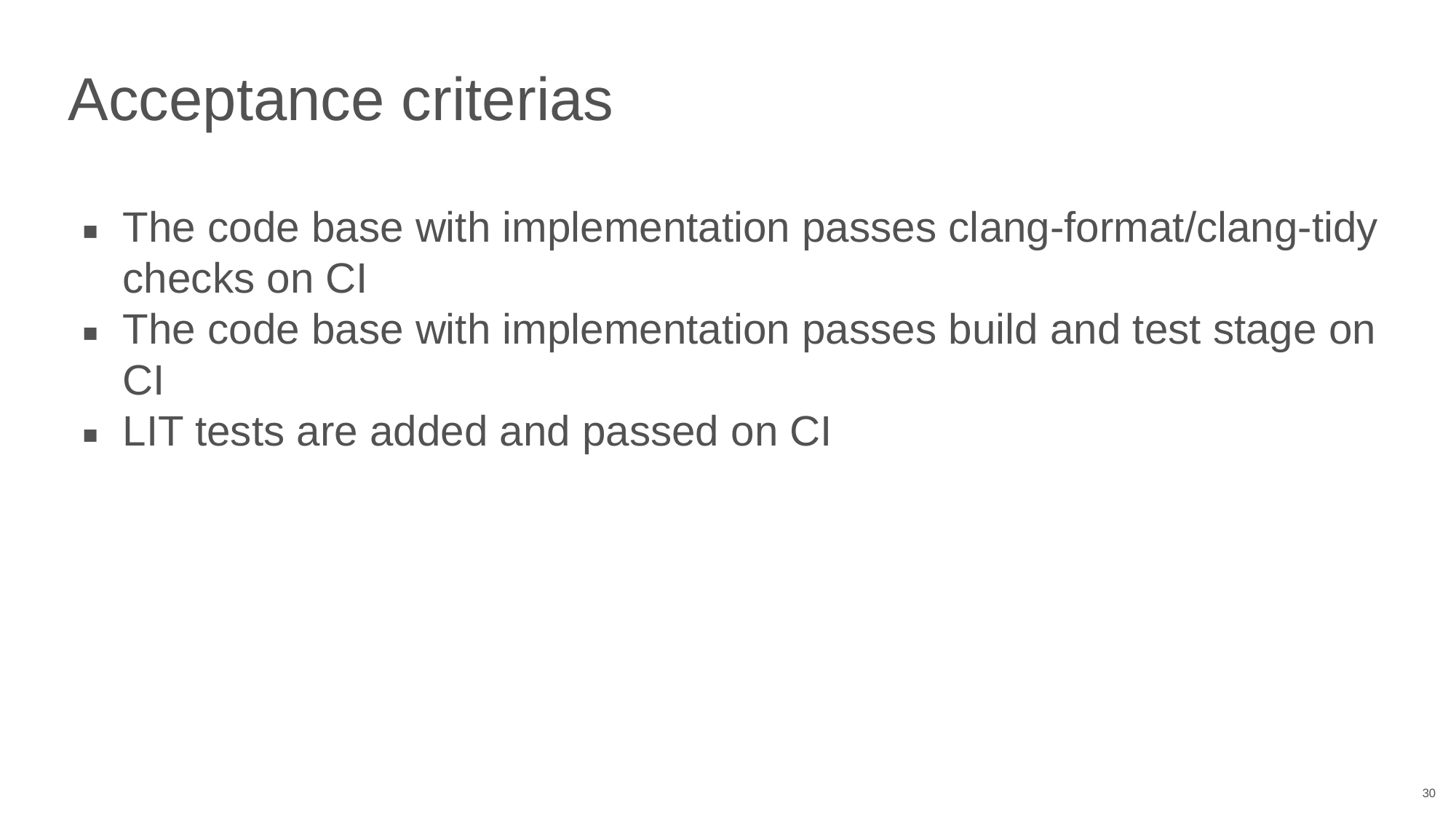

# Acceptance criterias
The code base with implementation passes clang-format/clang-tidy checks on CI
The code base with implementation passes build and test stage on CI
LIT tests are added and passed on CI